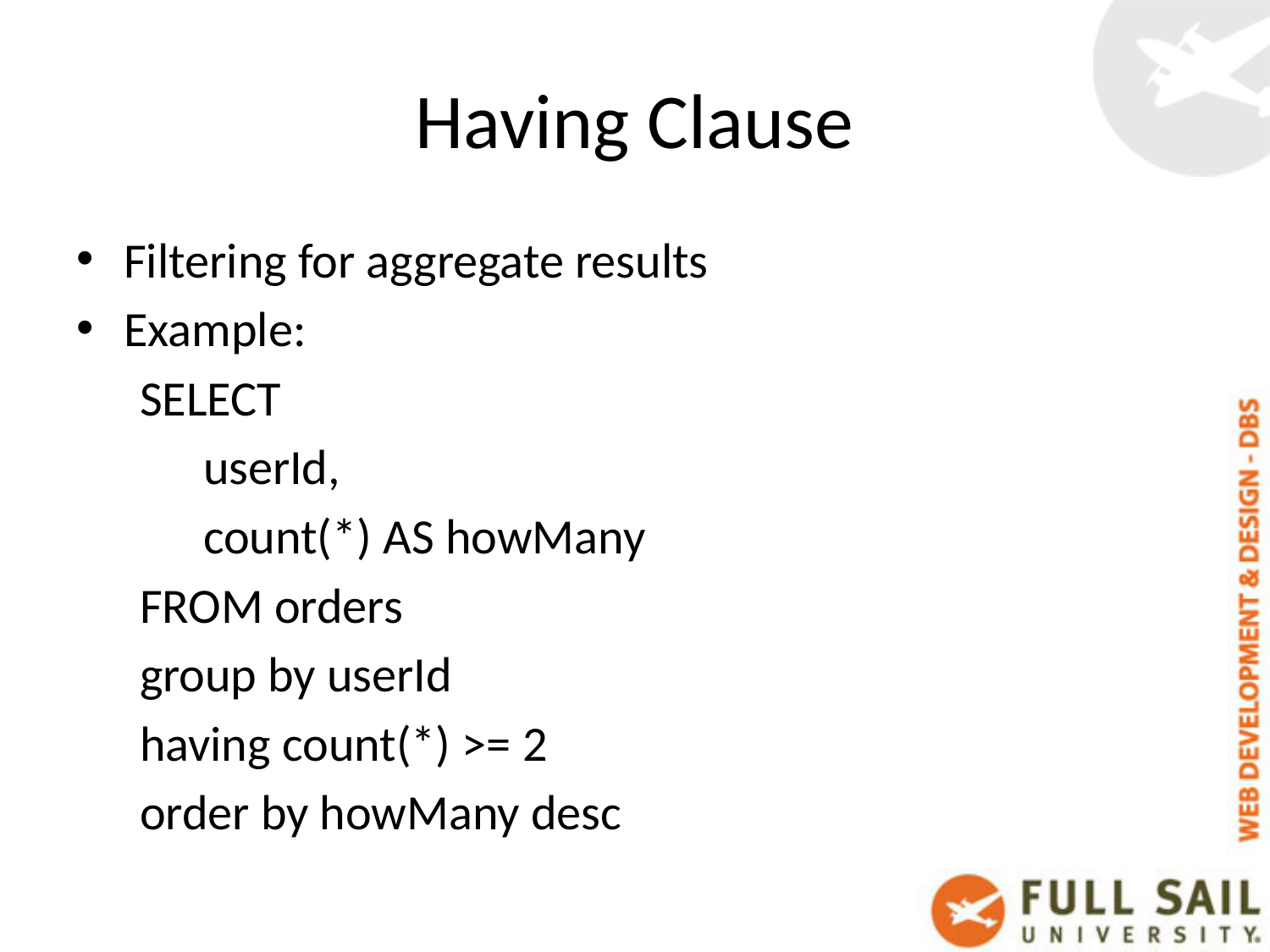

# Having Clause
Filtering for aggregate results
Example:
SELECT
userId,
count(*) AS howMany
FROM orders
group by userId
having count(*) >= 2
order by howMany desc